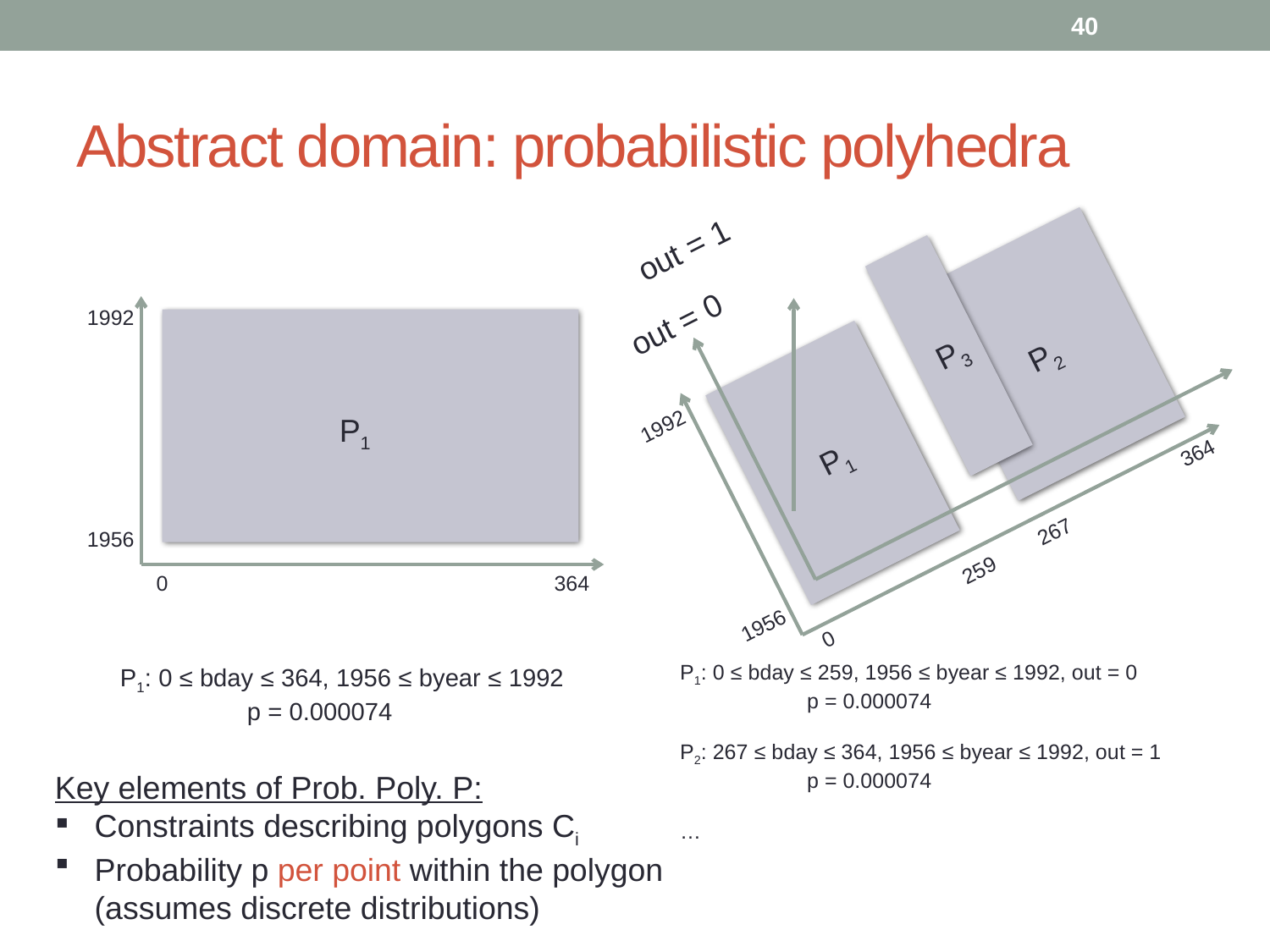

40
# Abstract domain: probabilistic polyhedra

P3
out = 1
1992

1956
0
364
267
259
P1
P2
out = 0
1992

1956
0
364
P1
P1: 0 ≤ bday ≤ 259, 1956 ≤ byear ≤ 1992, out = 0
	p = 0.000074

P2: 267 ≤ bday ≤ 364, 1956 ≤ byear ≤ 1992, out = 1
	p = 0.000074

…
P1: 0 ≤ bday ≤ 364, 1956 ≤ byear ≤ 1992
	p = 0.000074
Key elements of Prob. Poly. P:
Constraints describing polygons Ci
Probability p per point within the polygon (assumes discrete distributions)